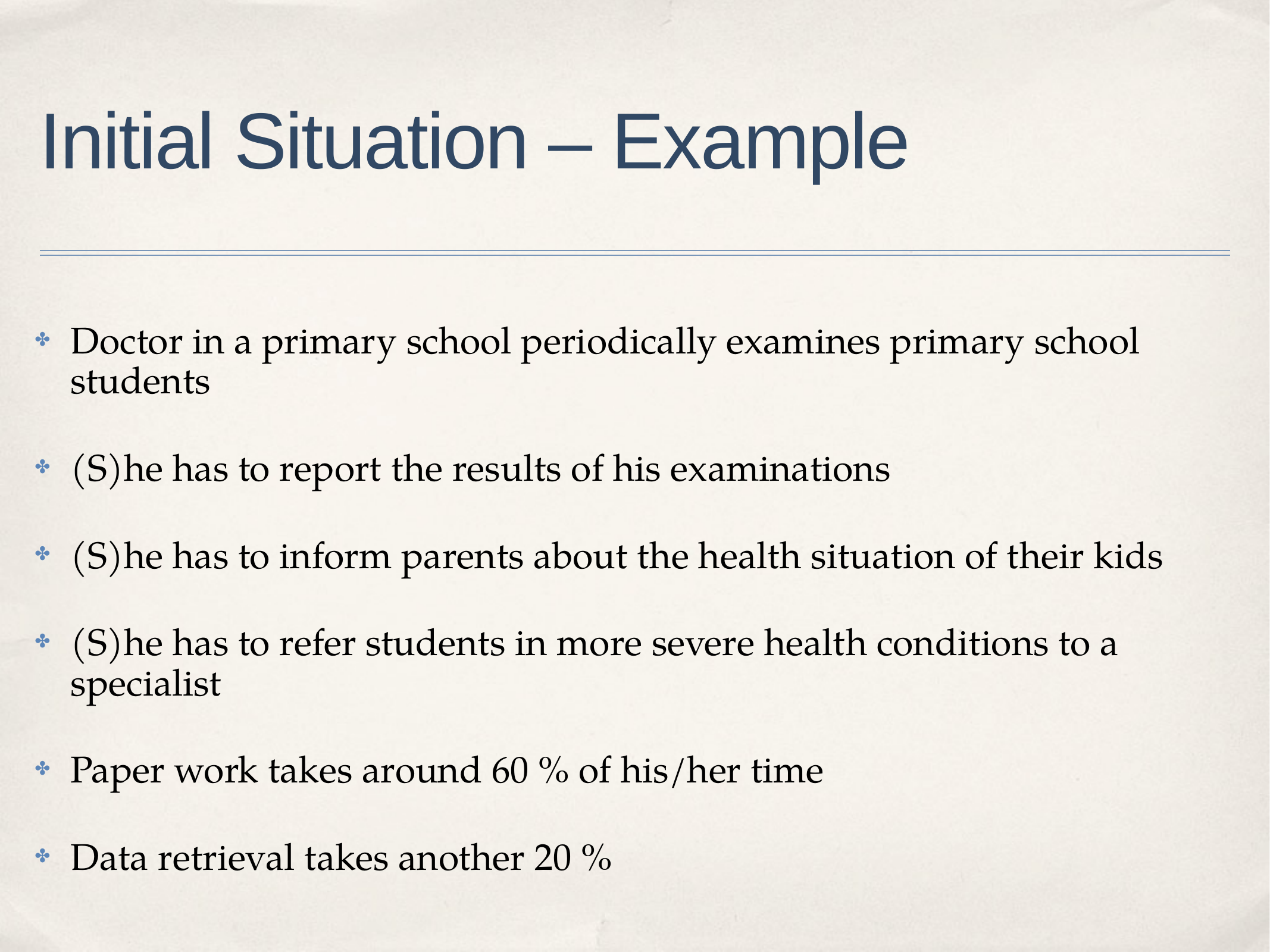

# Initial Situation – Example
Doctor in a primary school periodically examines primary school students
(S)he has to report the results of his examinations
(S)he has to inform parents about the health situation of their kids
(S)he has to refer students in more severe health conditions to a specialist
Paper work takes around 60 % of his/her time
Data retrieval takes another 20 %